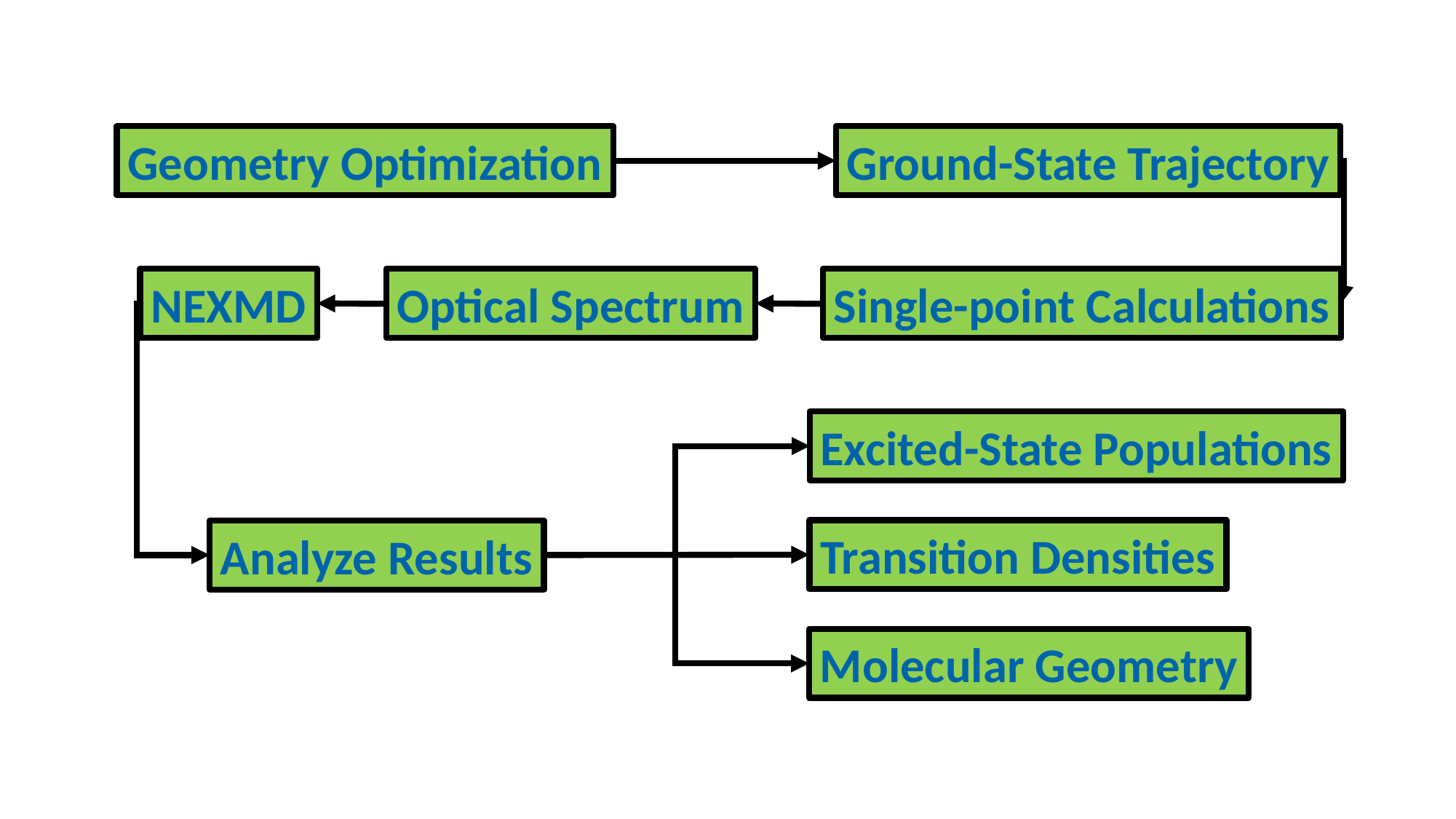

Geometry Optimization
Ground-State Trajectory
NEXMD
Optical Spectrum
Single-point Calculations
Excited-State Populations
Transition Densities
Analyze Results
Molecular Geometry